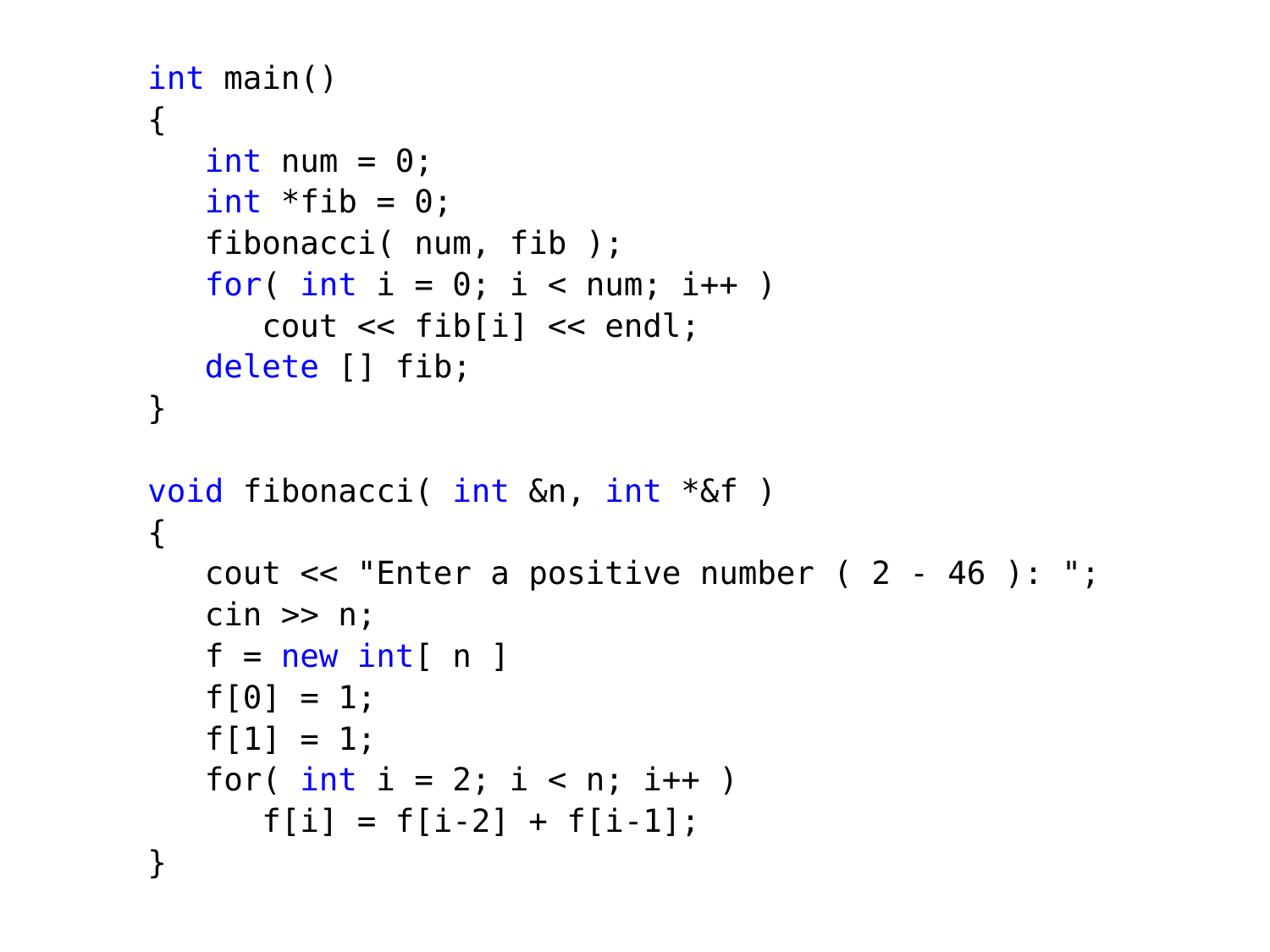

int main()
{
   int num = 0;
   int *fib = 0;
   fibonacci( num, fib );
   for( int i = 0; i < num; i++ )
      cout << fib[i] << endl;
   delete [] fib;
}

void fibonacci( int &n, int *&f )
{
   cout << "Enter a positive number ( 2 - 46 ): ";
   cin >> n;
   f = new int[ n ]
   f[0] = 1;
   f[1] = 1;
   for( int i = 2; i < n; i++ )
      f[i] = f[i-2] + f[i-1];
}